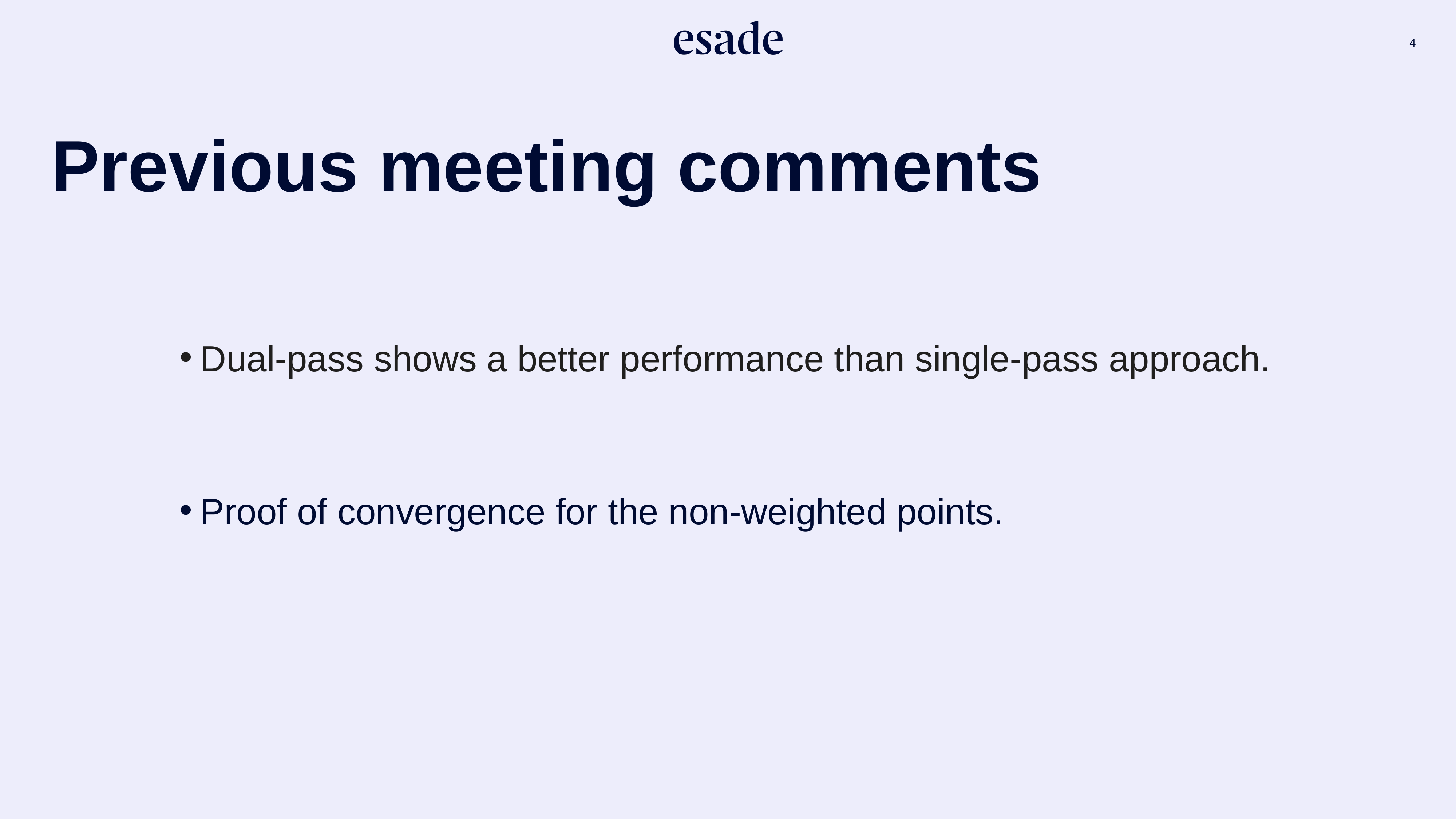

Previous meeting comments

Dual-pass shows a better performance than single-pass approach.

Proof of convergence for the non-weighted points.